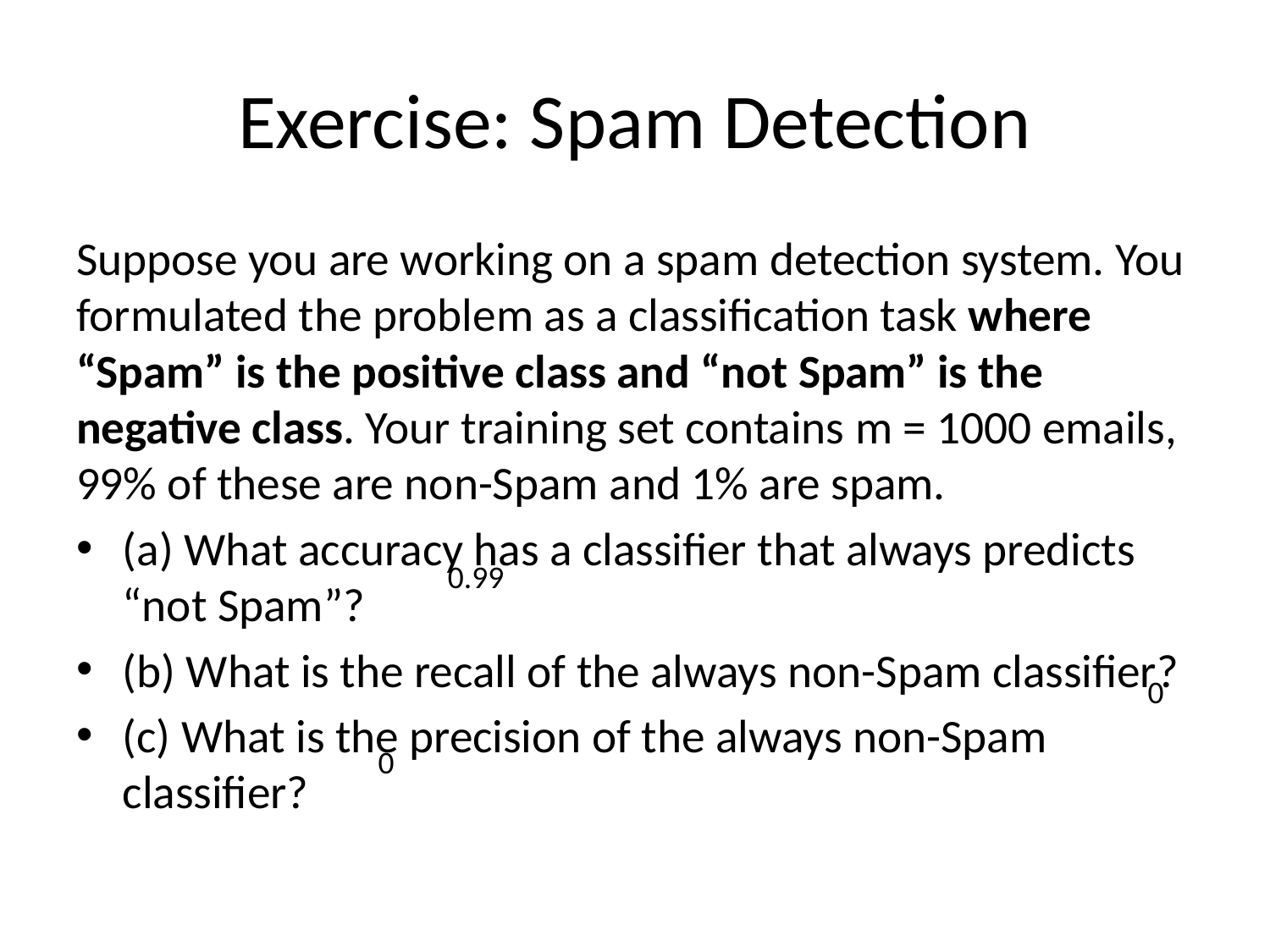

# Exercise: Spam Detection
Suppose you are working on a spam detection system. You formulated the problem as a classification task where “Spam” is the positive class and “not Spam” is the negative class. Your training set contains m = 1000 emails, 99% of these are non-Spam and 1% are spam.
(a) What accuracy has a classifier that always predicts “not Spam”?
(b) What is the recall of the always non-Spam classifier?
(c) What is the precision of the always non-Spam classifier?

0.99
0
0